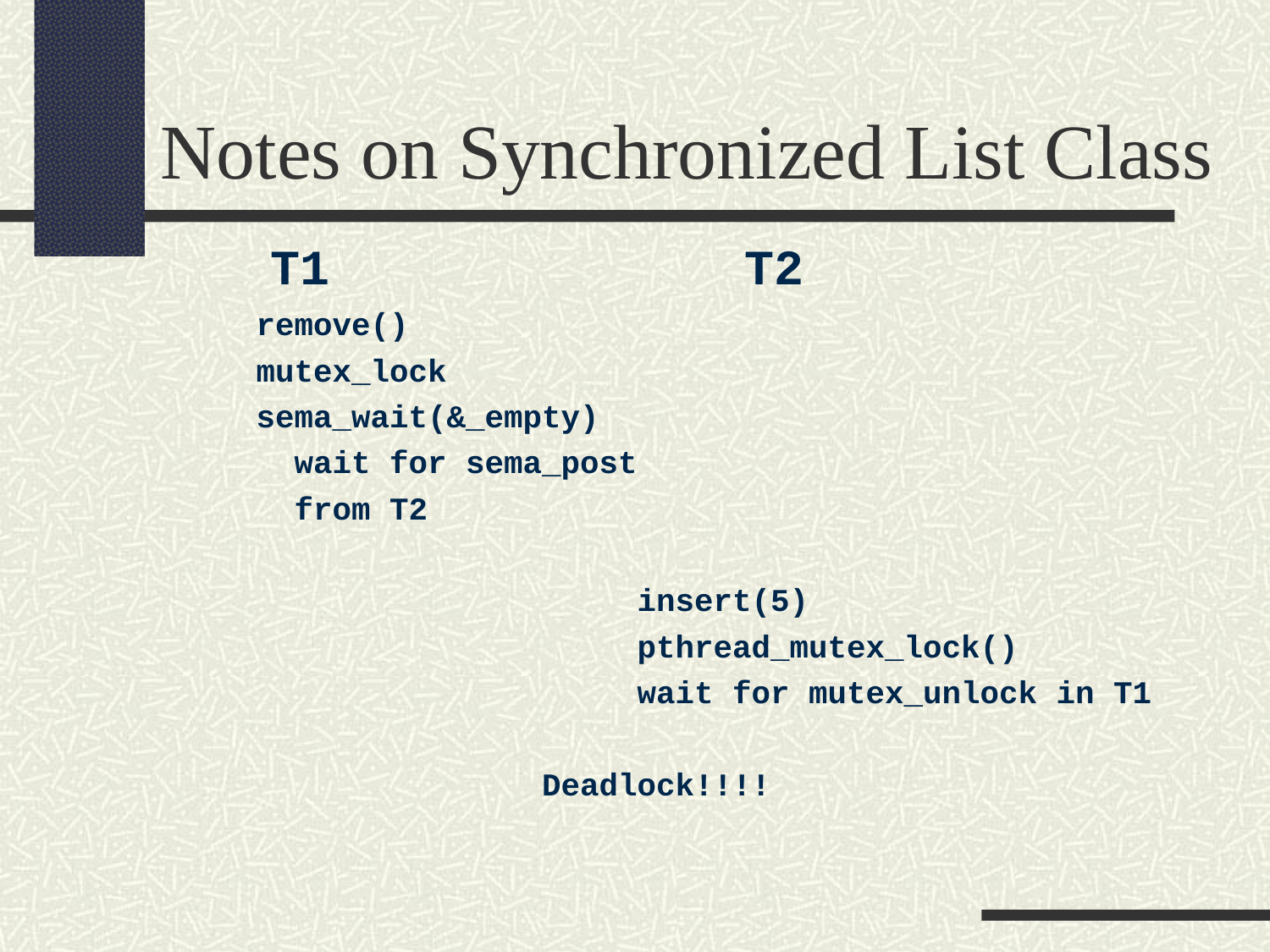

Notes on Synchronized List Class
 T1              T2
remove()
mutex_lock
sema_wait(&_empty)
  wait for sema_post
  from T2

                    insert(5)
                    pthread_mutex_lock()
                    wait for mutex_unlock in T1

               Deadlock!!!!